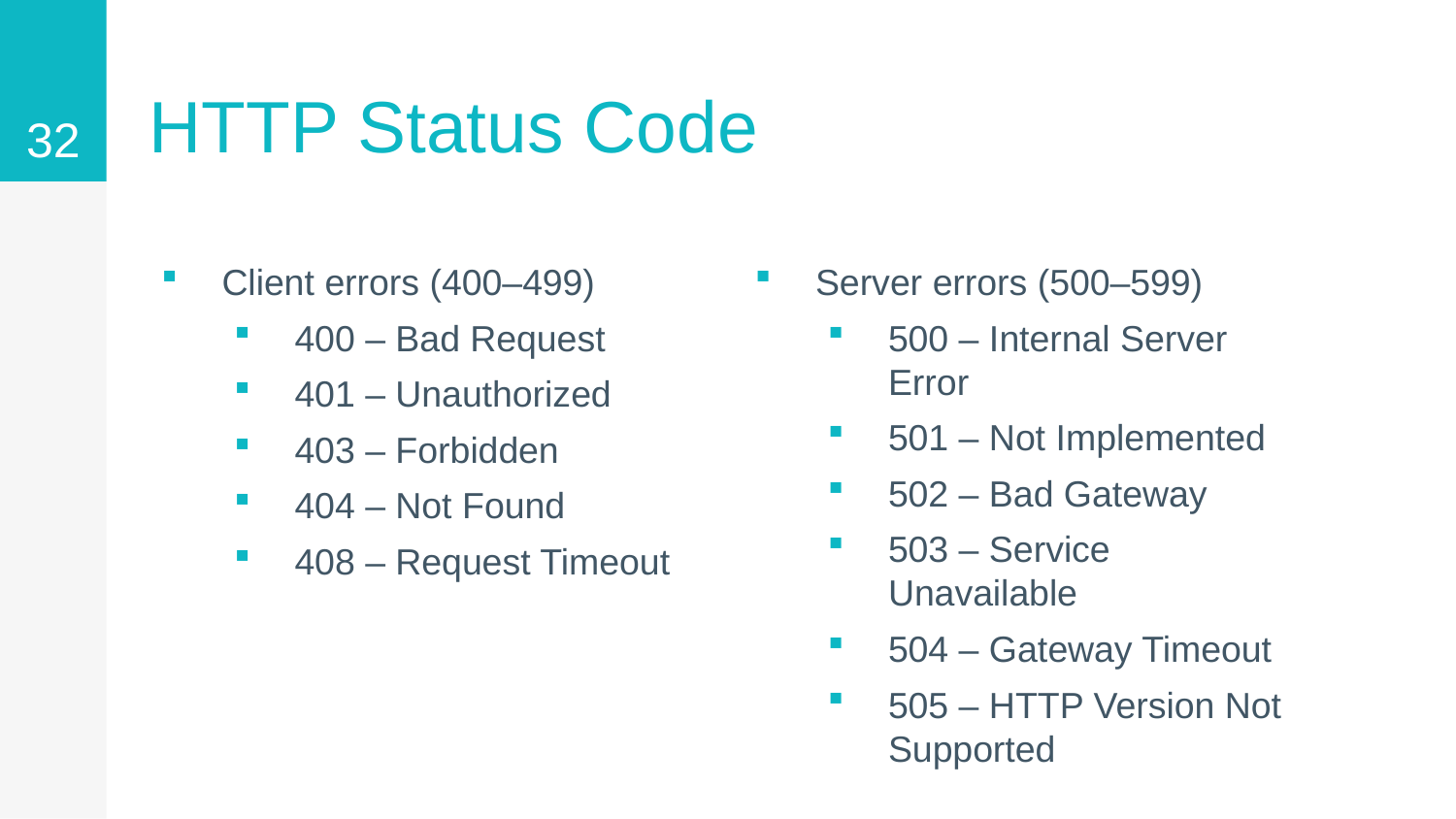

32
# HTTP Status Code
Client errors (400–499)
400 – Bad Request
401 – Unauthorized
403 – Forbidden
404 – Not Found
408 – Request Timeout
Server errors (500–599)
500 – Internal Server Error
501 – Not Implemented
502 – Bad Gateway
503 – Service Unavailable
504 – Gateway Timeout
505 – HTTP Version Not Supported